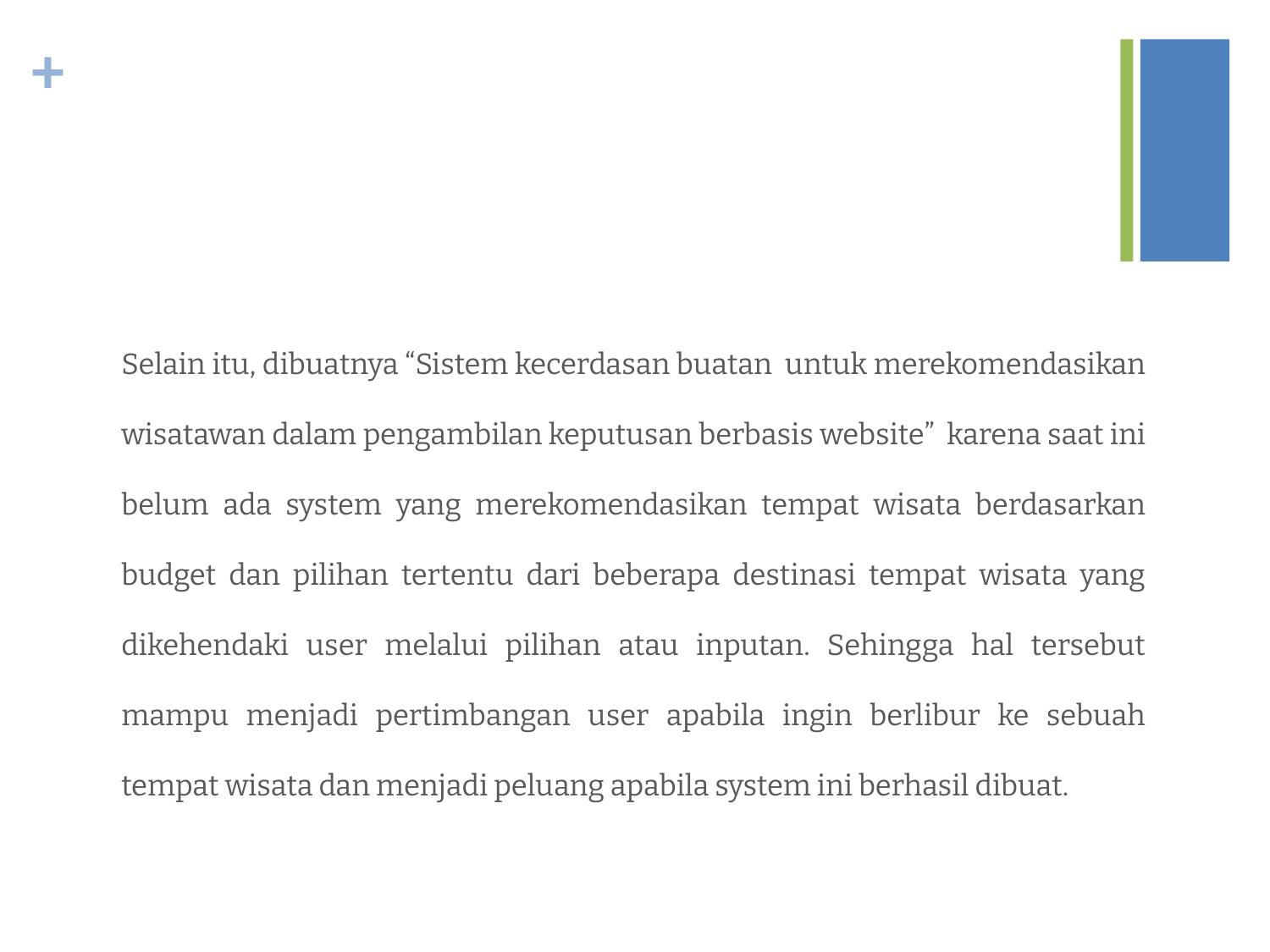

#
Selain itu, dibuatnya “Sistem kecerdasan buatan  untuk merekomendasikan wisatawan dalam pengambilan keputusan berbasis website”  karena saat ini belum ada system yang merekomendasikan tempat wisata berdasarkan budget dan pilihan tertentu dari beberapa destinasi tempat wisata yang dikehendaki user melalui pilihan atau inputan. Sehingga hal tersebut mampu menjadi pertimbangan user apabila ingin berlibur ke sebuah tempat wisata dan menjadi peluang apabila system ini berhasil dibuat.